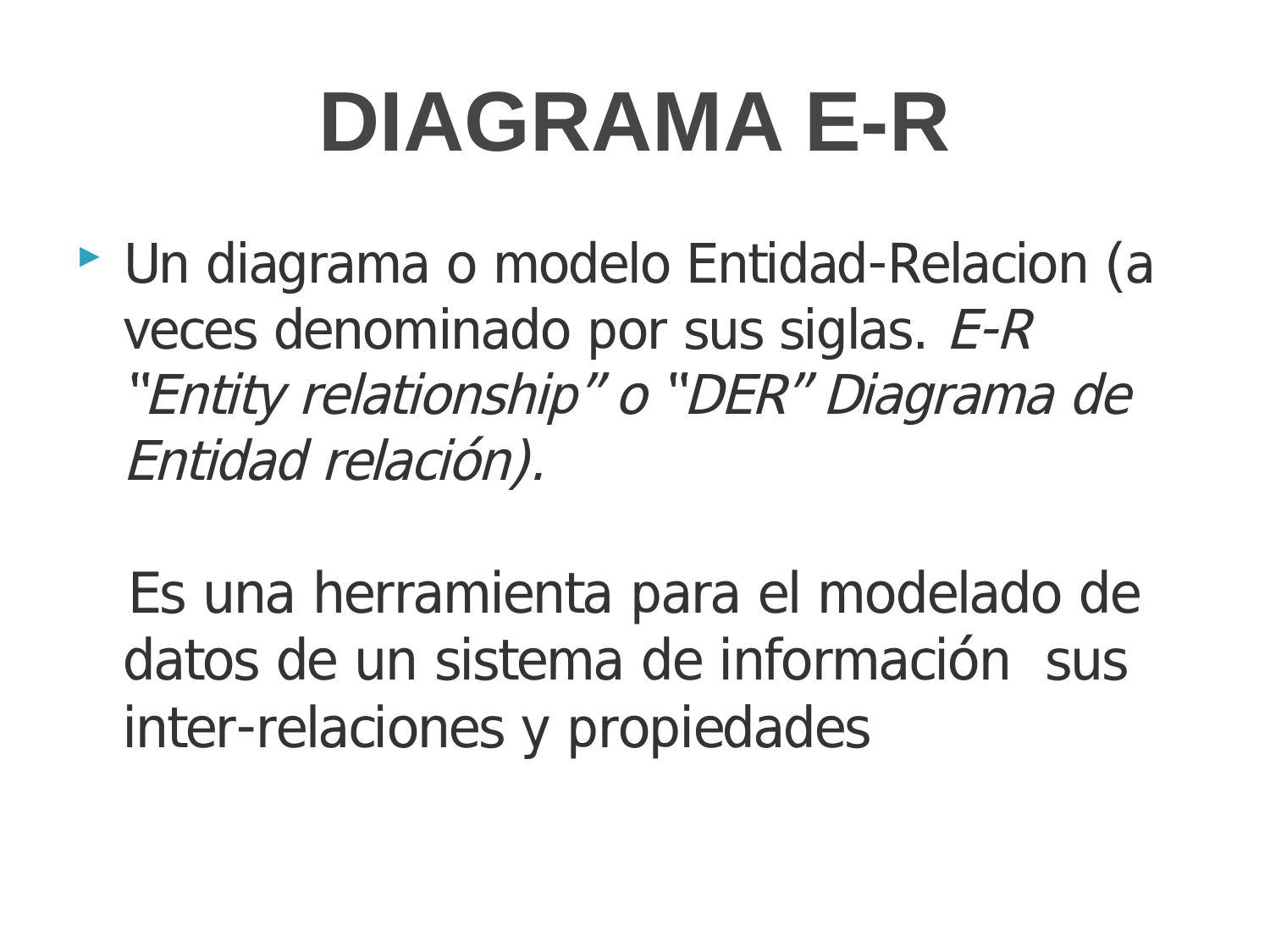

# DIAGRAMA E-R
Un diagrama o modelo Entidad-Relacion (a veces denominado por sus siglas. E-R “Entity relationship” o “DER” Diagrama de Entidad relación).

   Es una herramienta para el modelado de datos de un sistema de información  sus inter-relaciones y propiedades